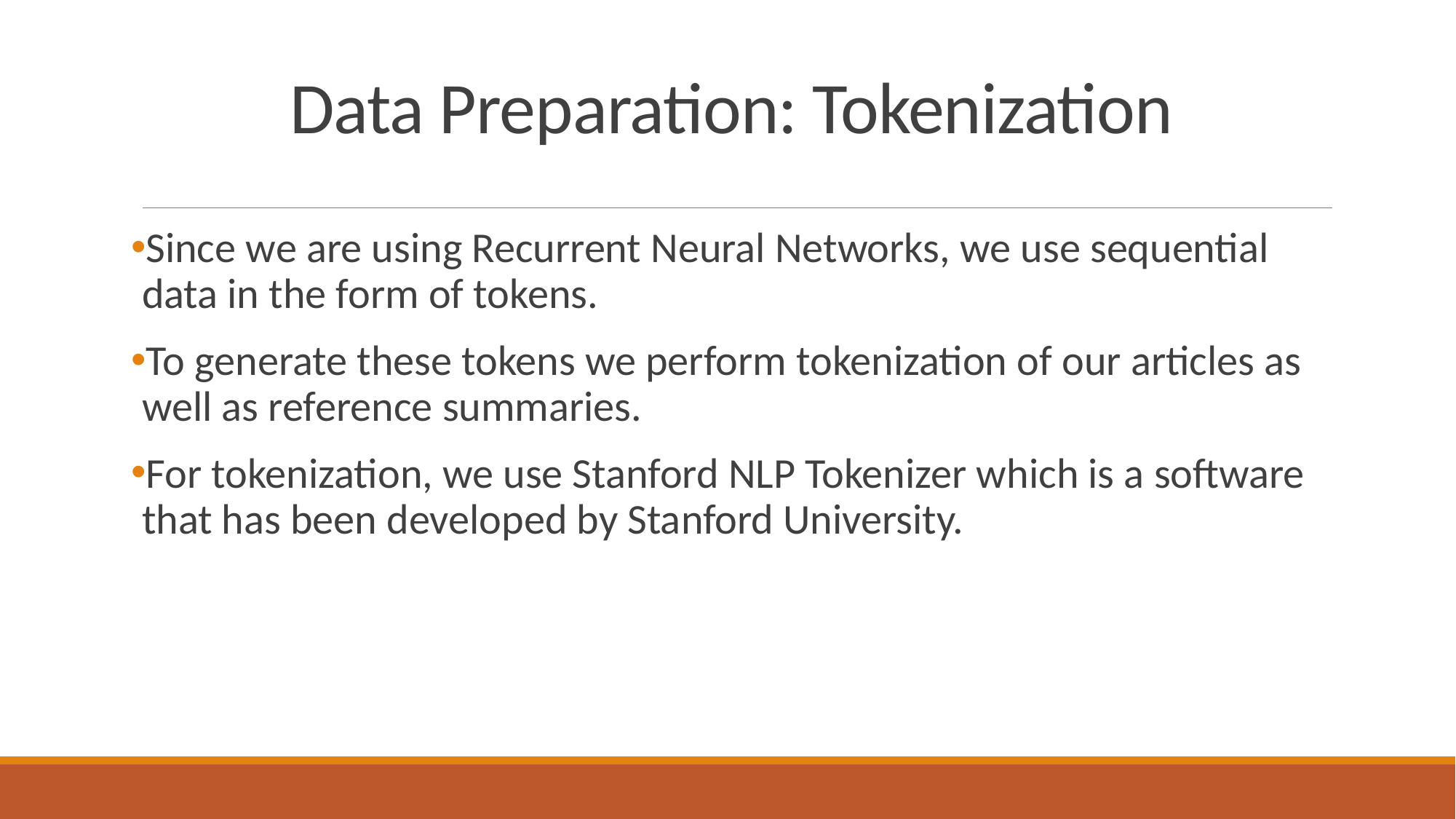

# Data Preparation: Tokenization
Since we are using Recurrent Neural Networks, we use sequential data in the form of tokens.
To generate these tokens we perform tokenization of our articles as well as reference summaries.
For tokenization, we use Stanford NLP Tokenizer which is a software that has been developed by Stanford University.